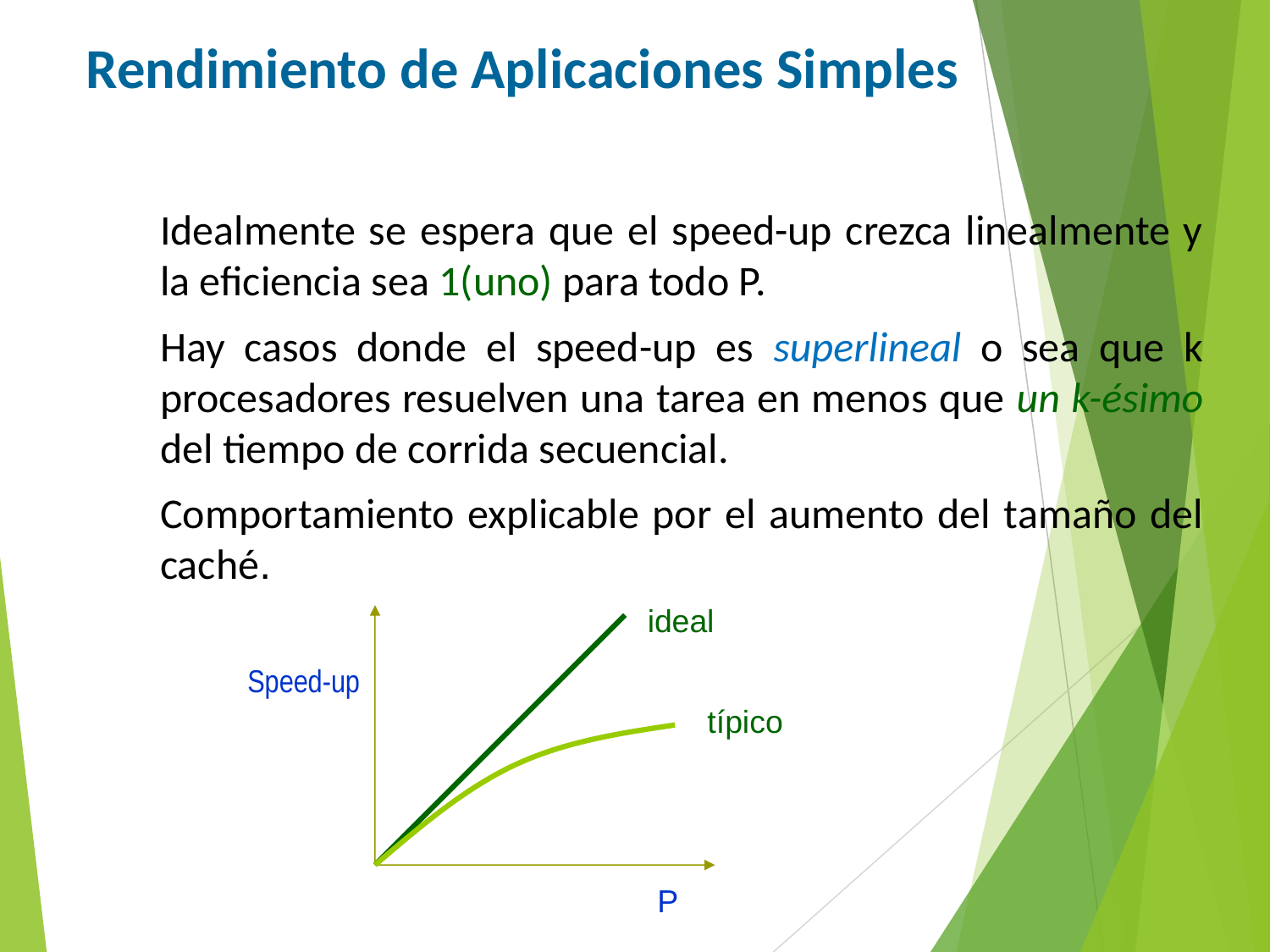

Rendimiento de Aplicaciones Simples
Idealmente se espera que el speed-up crezca linealmente y la eficiencia sea 1(uno) para todo P.
Hay casos donde el speed-up es superlineal o sea que k procesadores resuelven una tarea en menos que un k-ésimo del tiempo de corrida secuencial.
Comportamiento explicable por el aumento del tamaño del caché.
ideal

Speed-up
típico

P